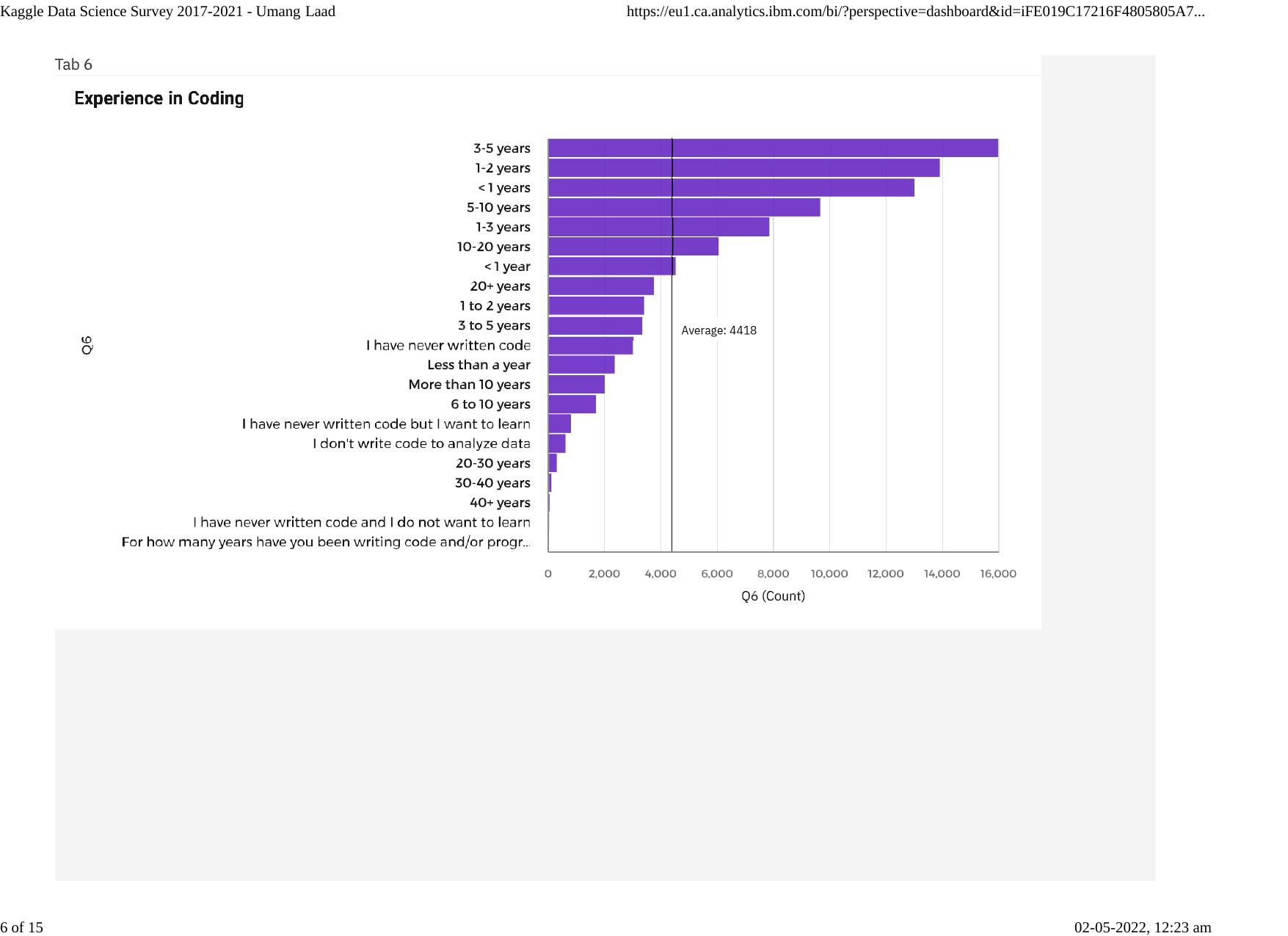

Kaggle Data Science Survey 2017-2021 - Umang Laad
https://eu1.ca.analytics.ibm.com/bi/?perspective=dashboard&id=iFE019C17216F4805805A7...

6 of 15
02-05-2022, 12:23 am